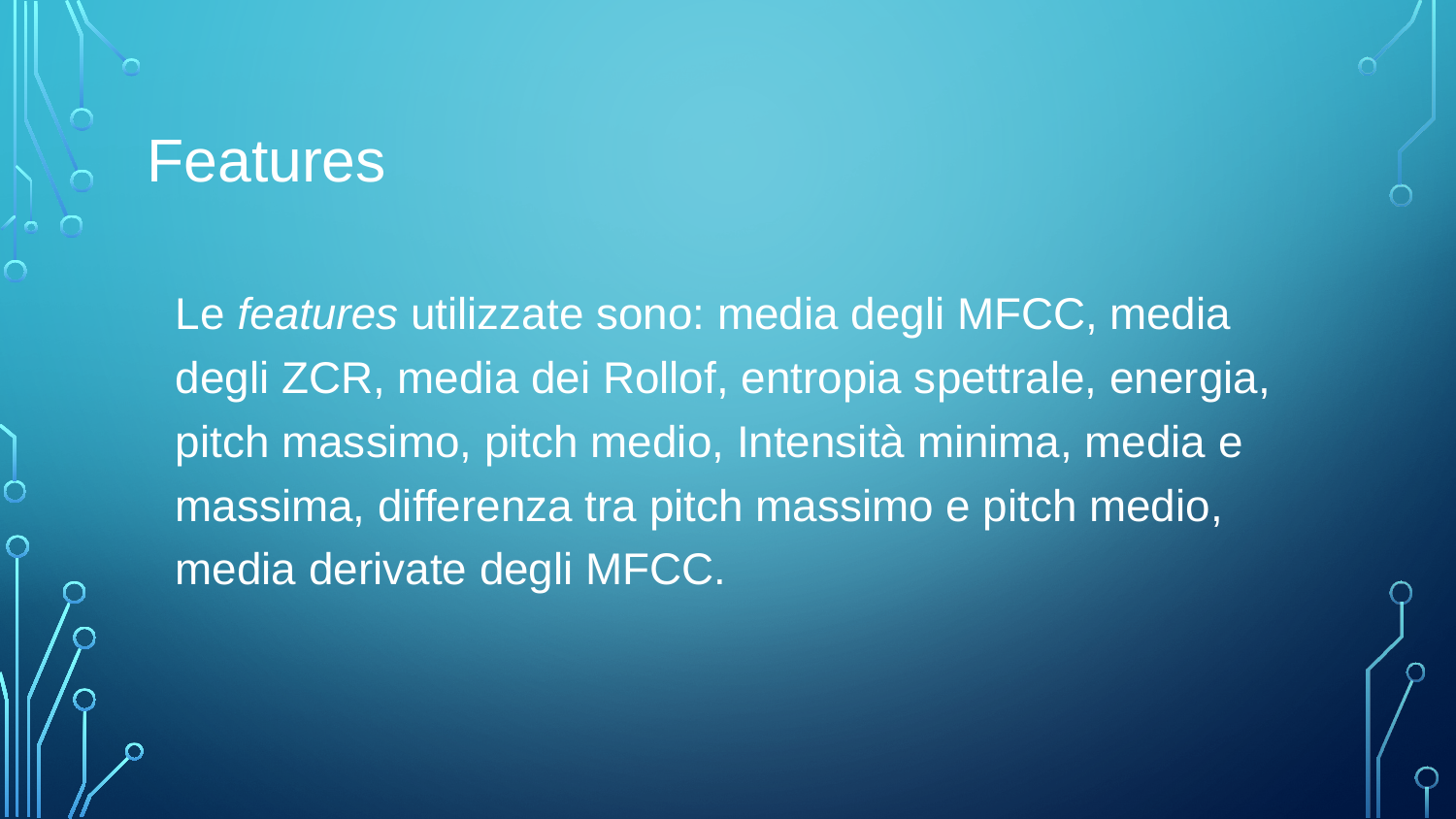

# Features
Le features utilizzate sono: media degli MFCC, media degli ZCR, media dei Rollof, entropia spettrale, energia, pitch massimo, pitch medio, Intensità minima, media e massima, differenza tra pitch massimo e pitch medio, media derivate degli MFCC.